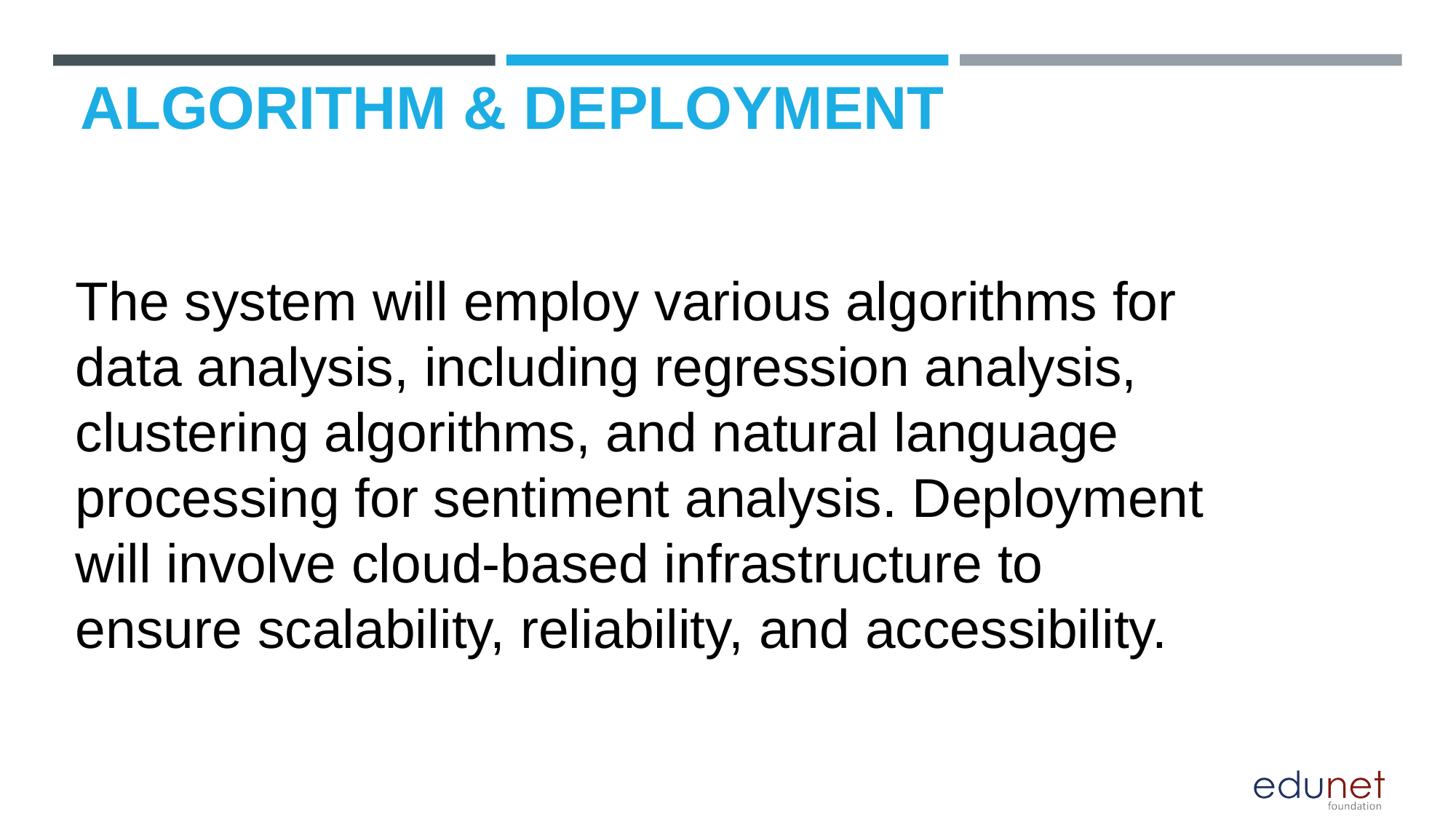

# Algorithm & Deployment

The system will employ various algorithms for data analysis, including regression analysis, clustering algorithms, and natural language processing for sentiment analysis. Deployment will involve cloud-based infrastructure to ensure scalability, reliability, and accessibility.